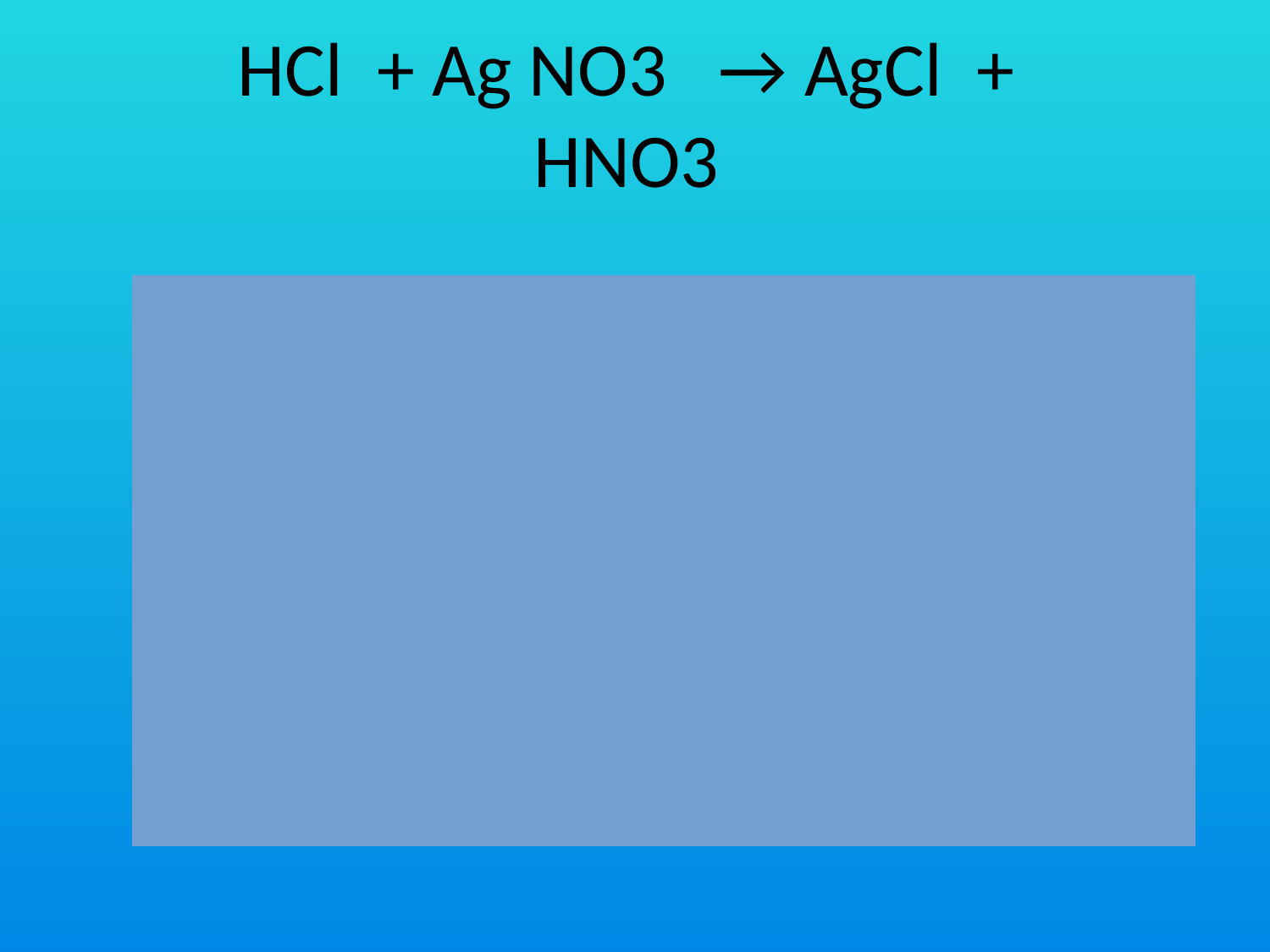

# HCl  + Ag NO3   → AgCl  + HNO3